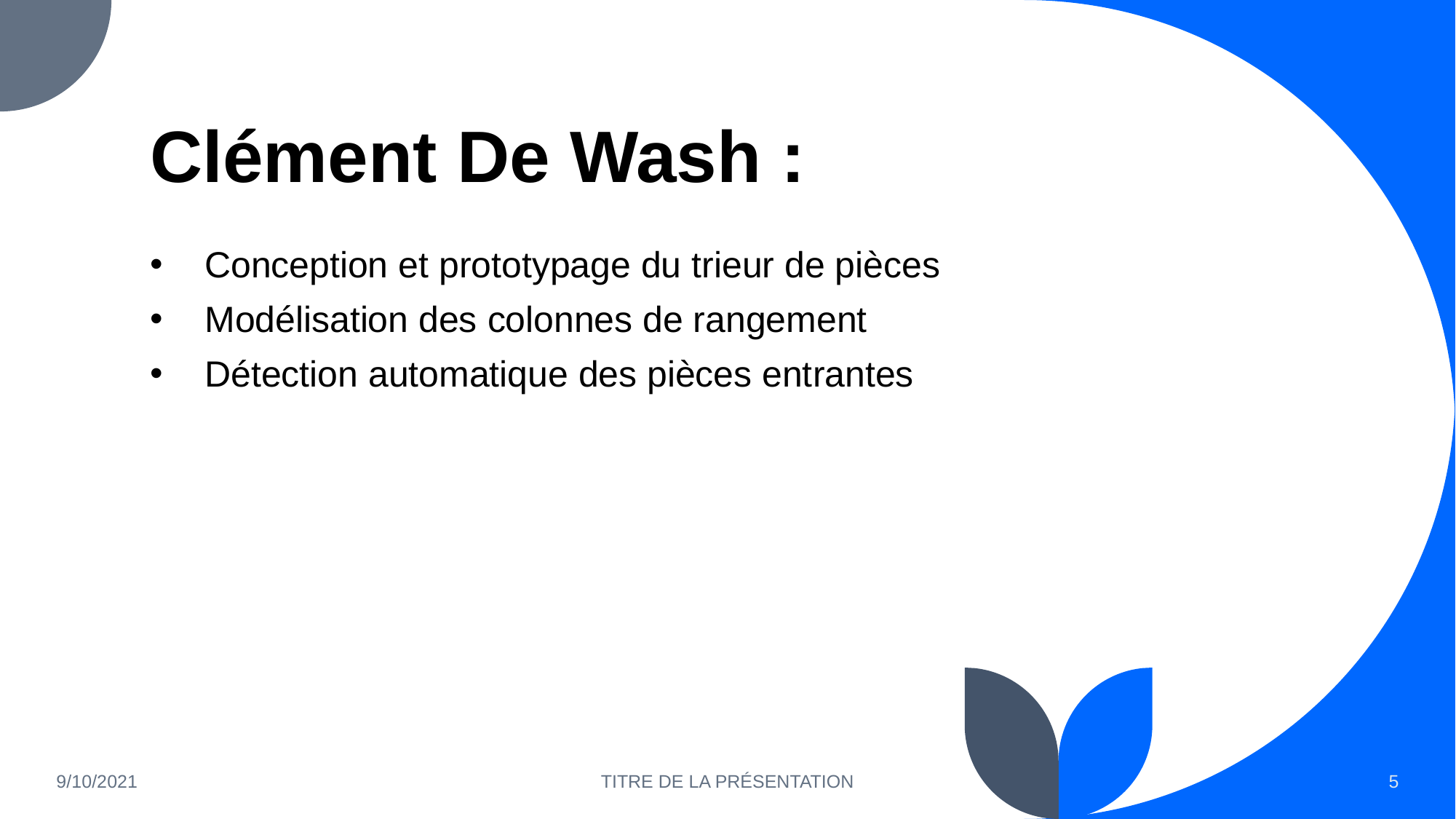

# Clément De Wash :
Conception et prototypage du trieur de pièces
Modélisation des colonnes de rangement
Détection automatique des pièces entrantes
9/10/2021
TITRE DE LA PRÉSENTATION
5